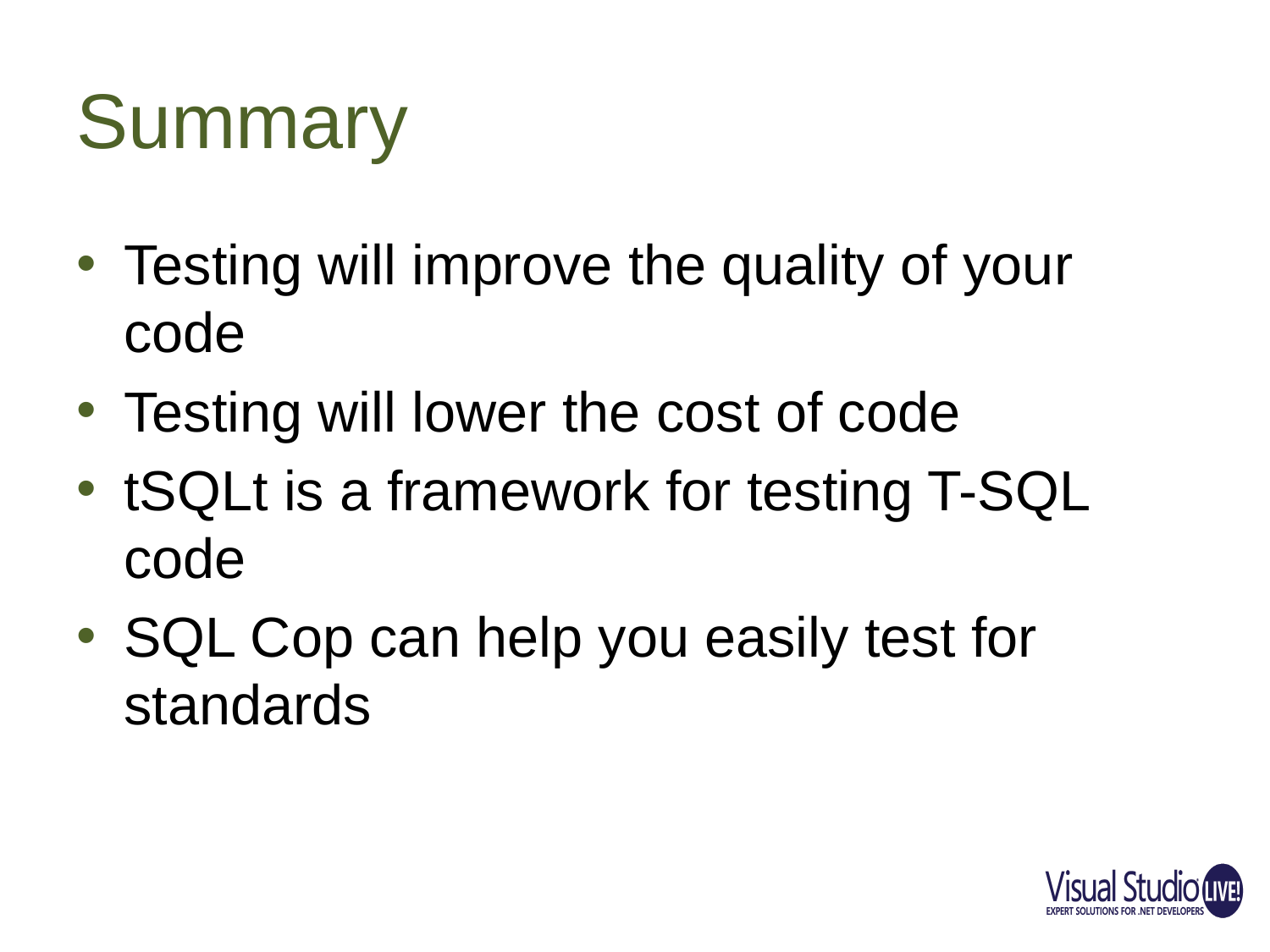

# Summary
Testing will improve the quality of your code
Testing will lower the cost of code
tSQLt is a framework for testing T-SQL code
SQL Cop can help you easily test for standards